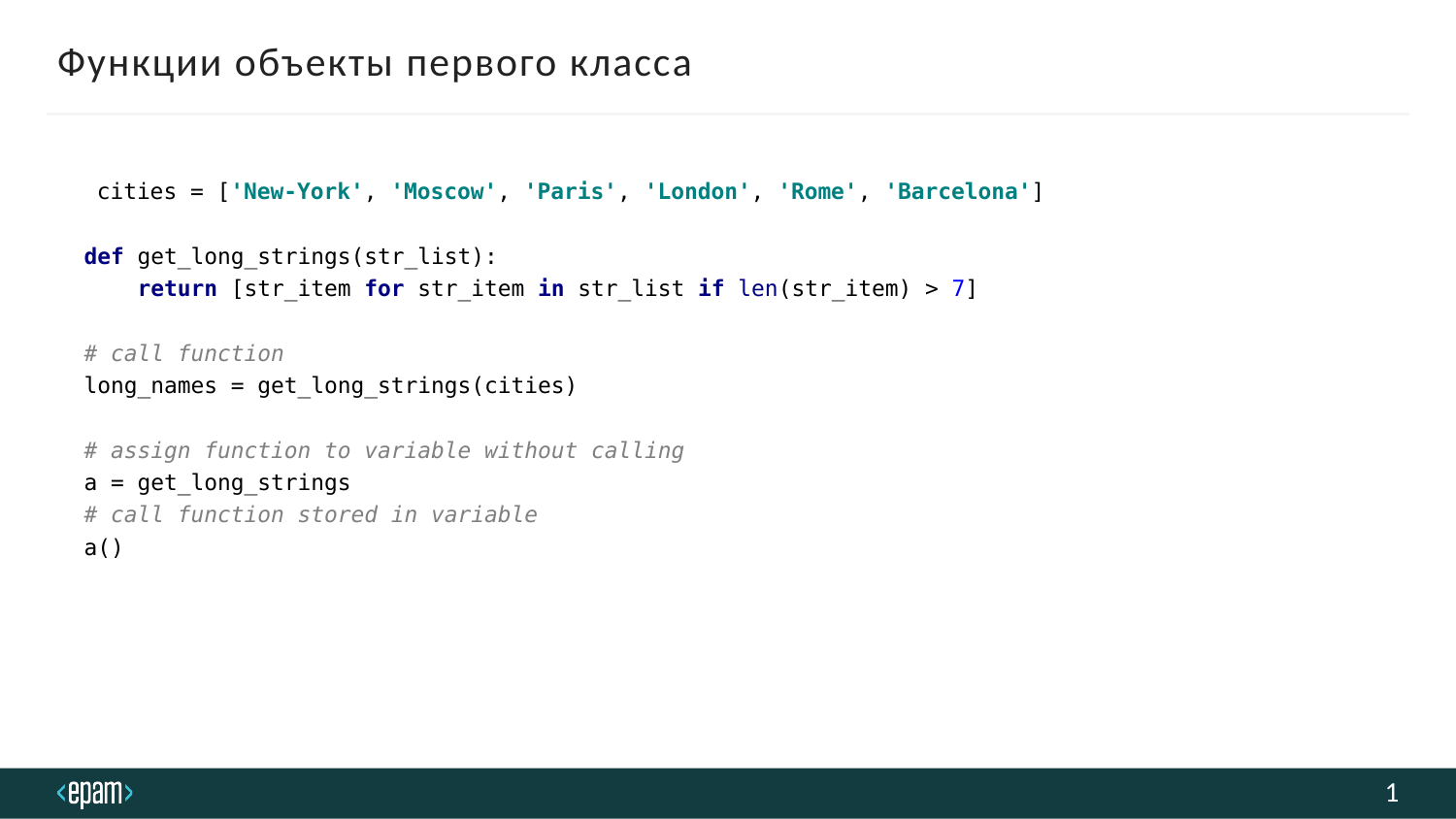

# Функции объекты первого класса
   cities = ['New-York', 'Moscow', 'Paris', 'London', 'Rome', 'Barcelona']
def get_long_strings(str_list):
    return [str_item for str_item in str_list if len(str_item) > 7]
# call function
long_names = get_long_strings(cities)
# assign function to variable without calling
a = get_long_strings
# call function stored in variable
a()
1